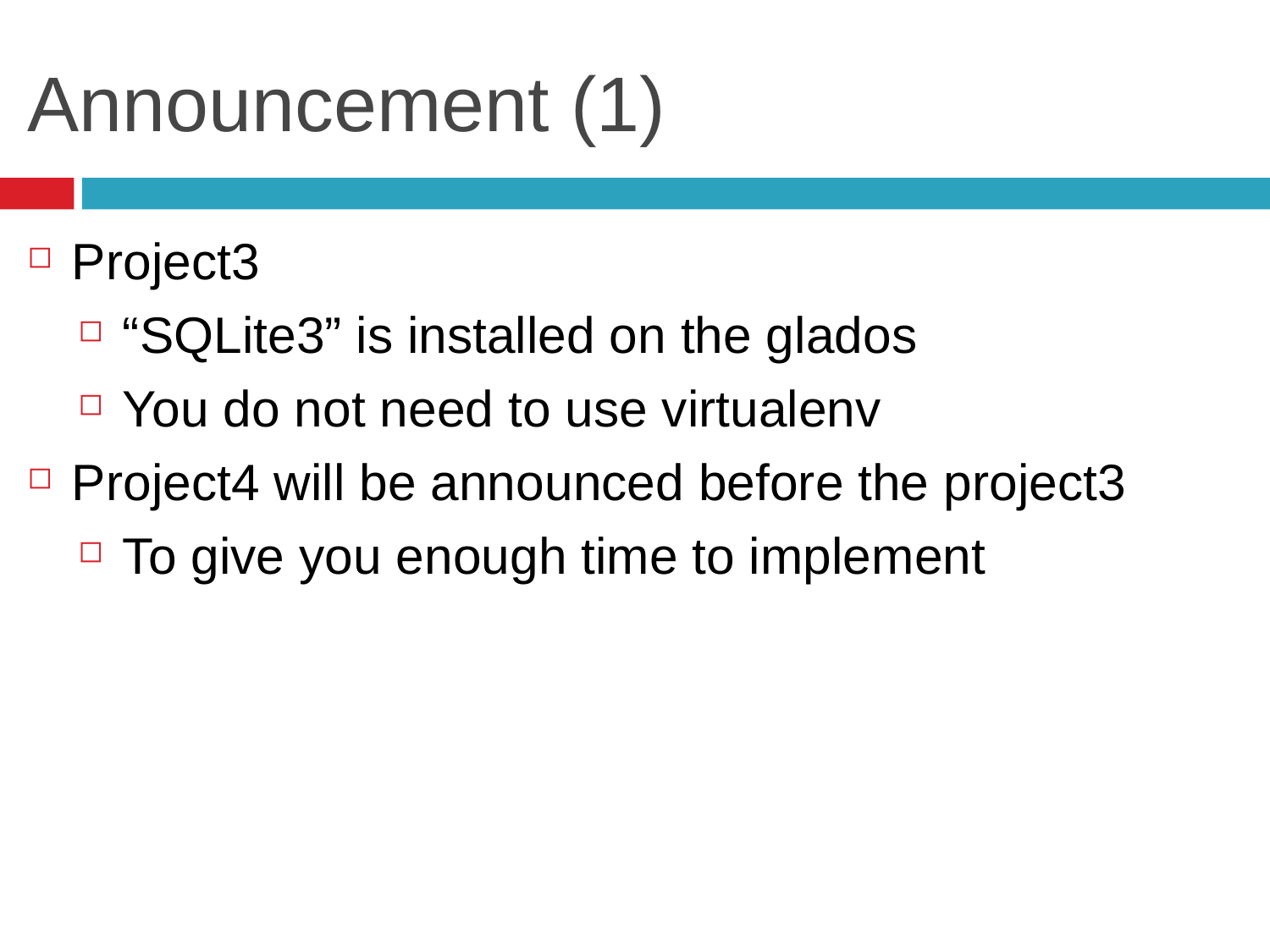

# Announcement (1)
33
Project3
“SQLite3” is installed on the glados
You do not need to use virtualenv
Project4 will be announced before the project3
To give you enough time to implement